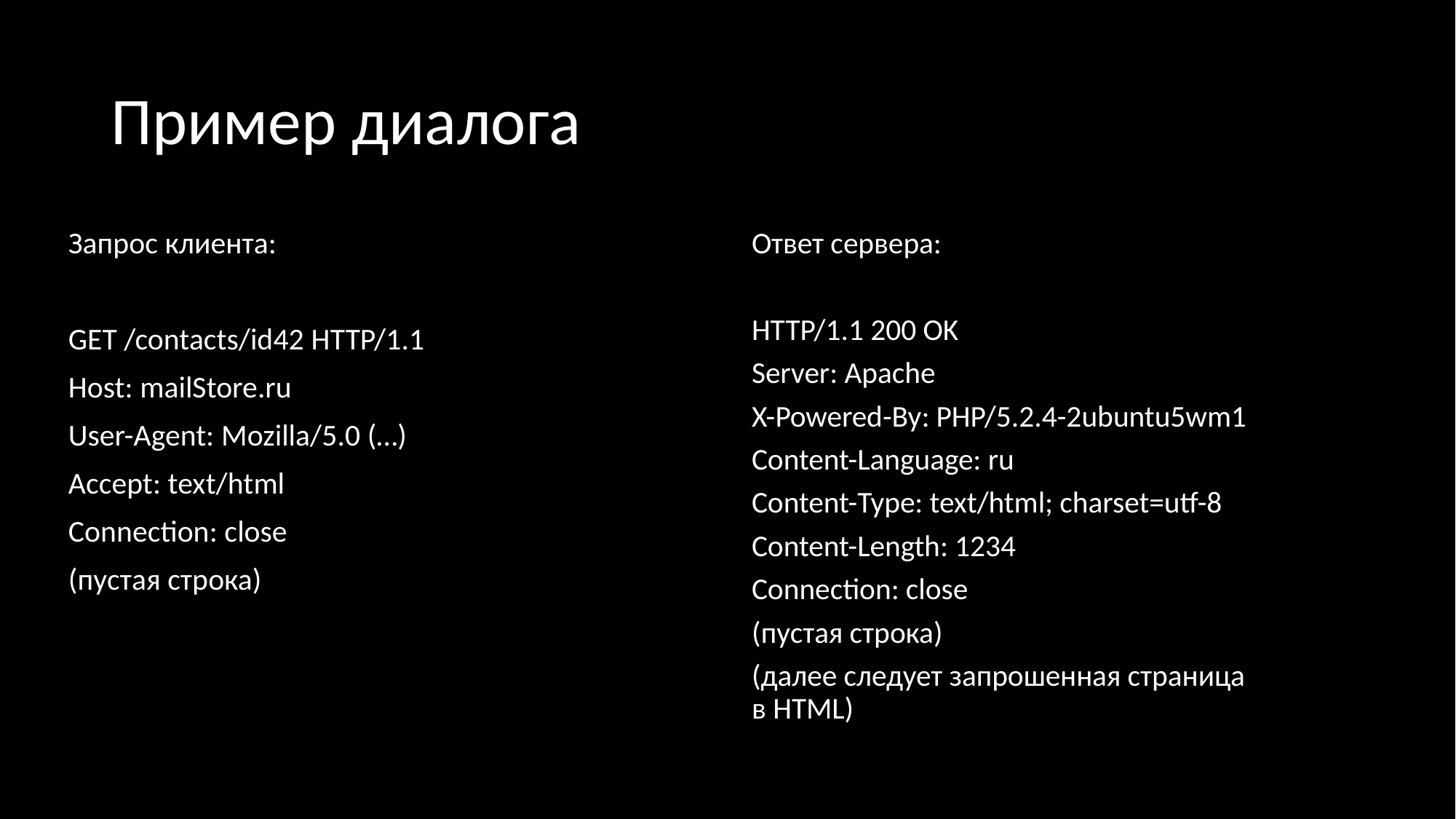

# Пример диалога
Запрос клиента:

GET /contacts/id42 HTTP/1.1
Host: mailStore.ru
User-Agent: Mozilla/5.0 (…)
Accept: text/html
Connection: close
(пустая строка)
Ответ сервера:

HTTP/1.1 200 OK
Server: Apache
X-Powered-By: PHP/5.2.4-2ubuntu5wm1
Content-Language: ru
Content-Type: text/html; charset=utf-8
Content-Length: 1234
Connection: close
(пустая строка)
(далее следует запрошенная страница в HTML)